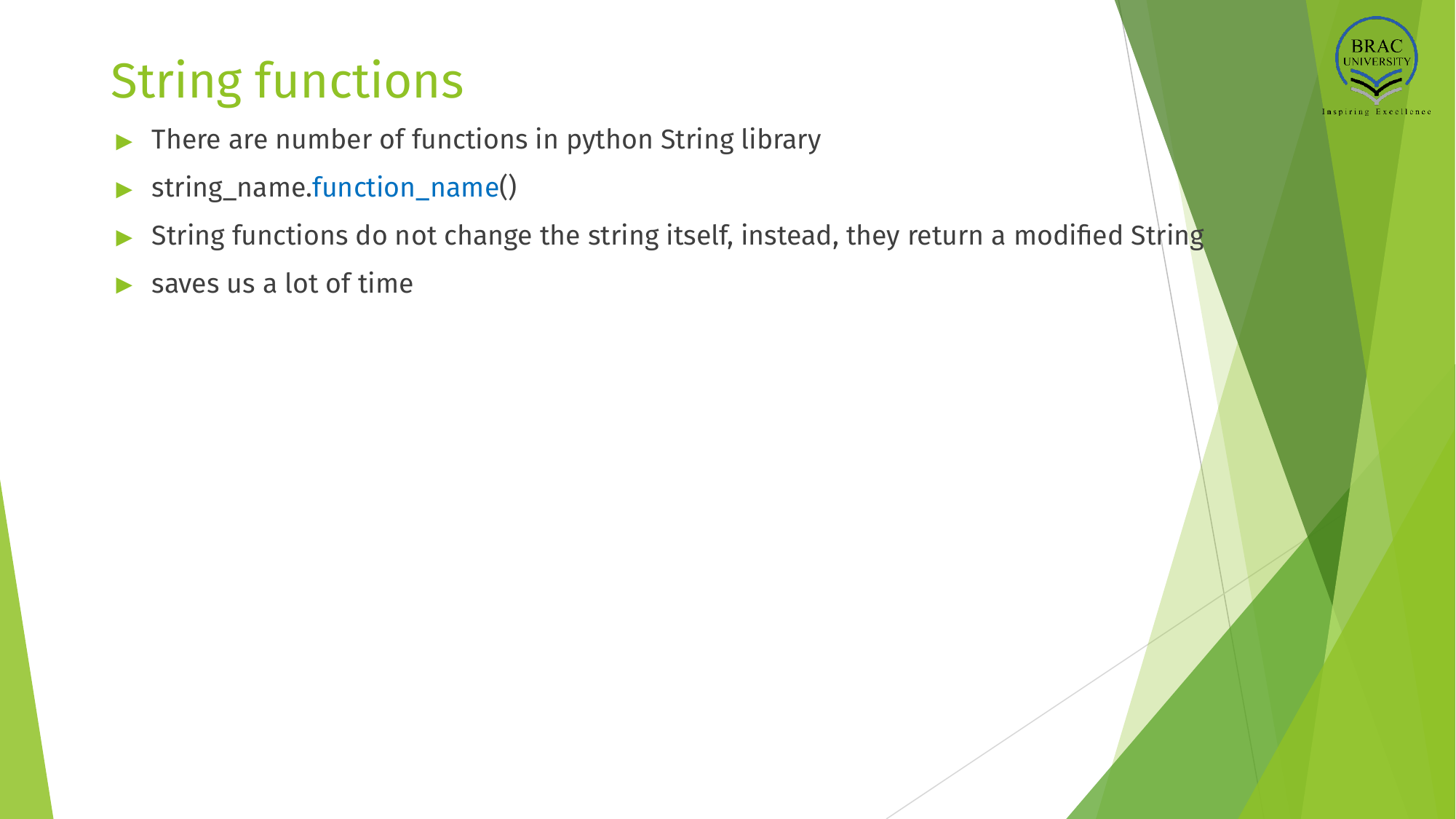

# String functions
There are number of functions in python String library
string_name.function_name()
String functions do not change the string itself, instead, they return a modified String
saves us a lot of time